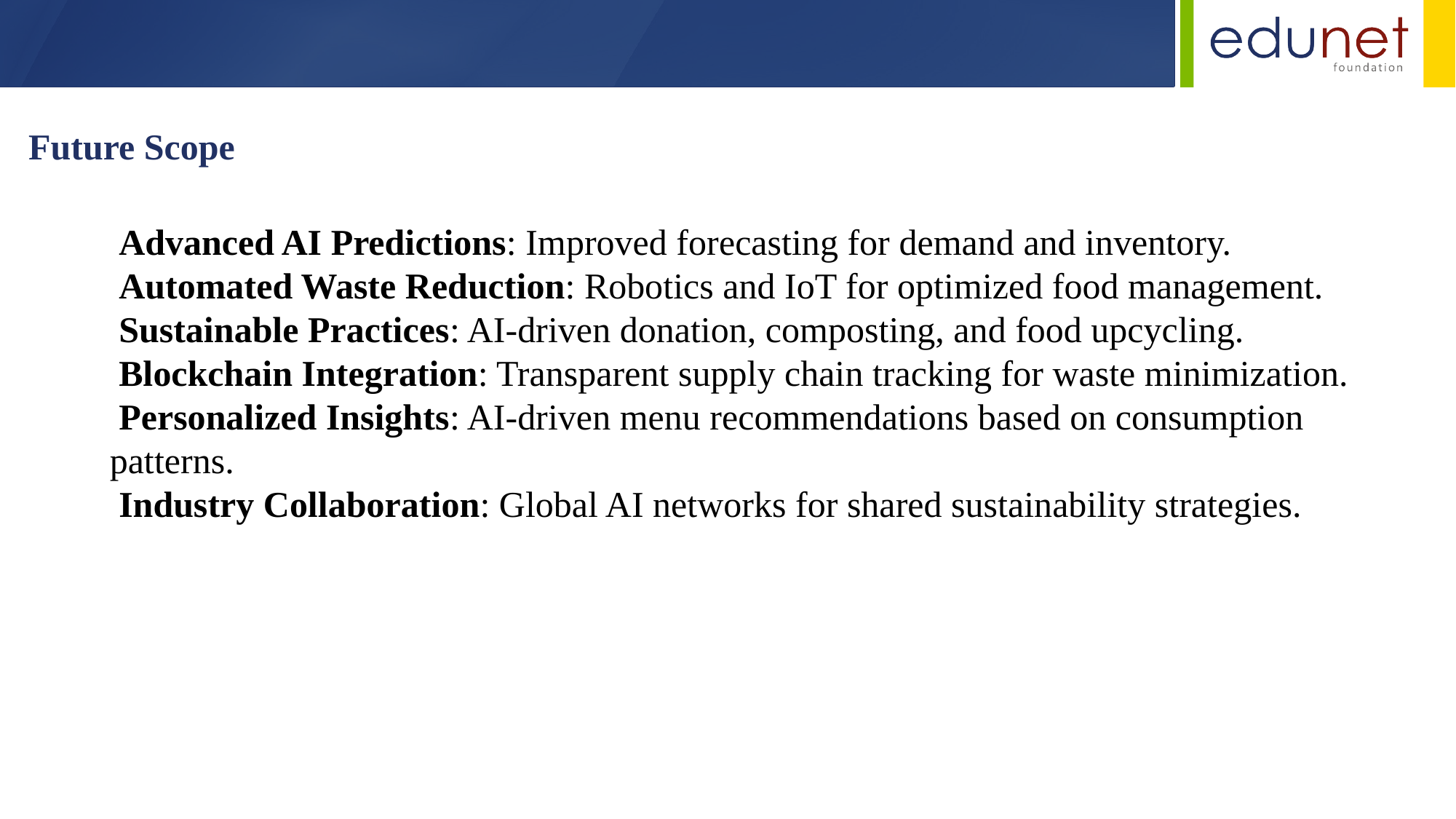

Future Scope
 Advanced AI Predictions: Improved forecasting for demand and inventory.
 Automated Waste Reduction: Robotics and IoT for optimized food management.
 Sustainable Practices: AI-driven donation, composting, and food upcycling.
 Blockchain Integration: Transparent supply chain tracking for waste minimization.
 Personalized Insights: AI-driven menu recommendations based on consumption patterns.
 Industry Collaboration: Global AI networks for shared sustainability strategies.